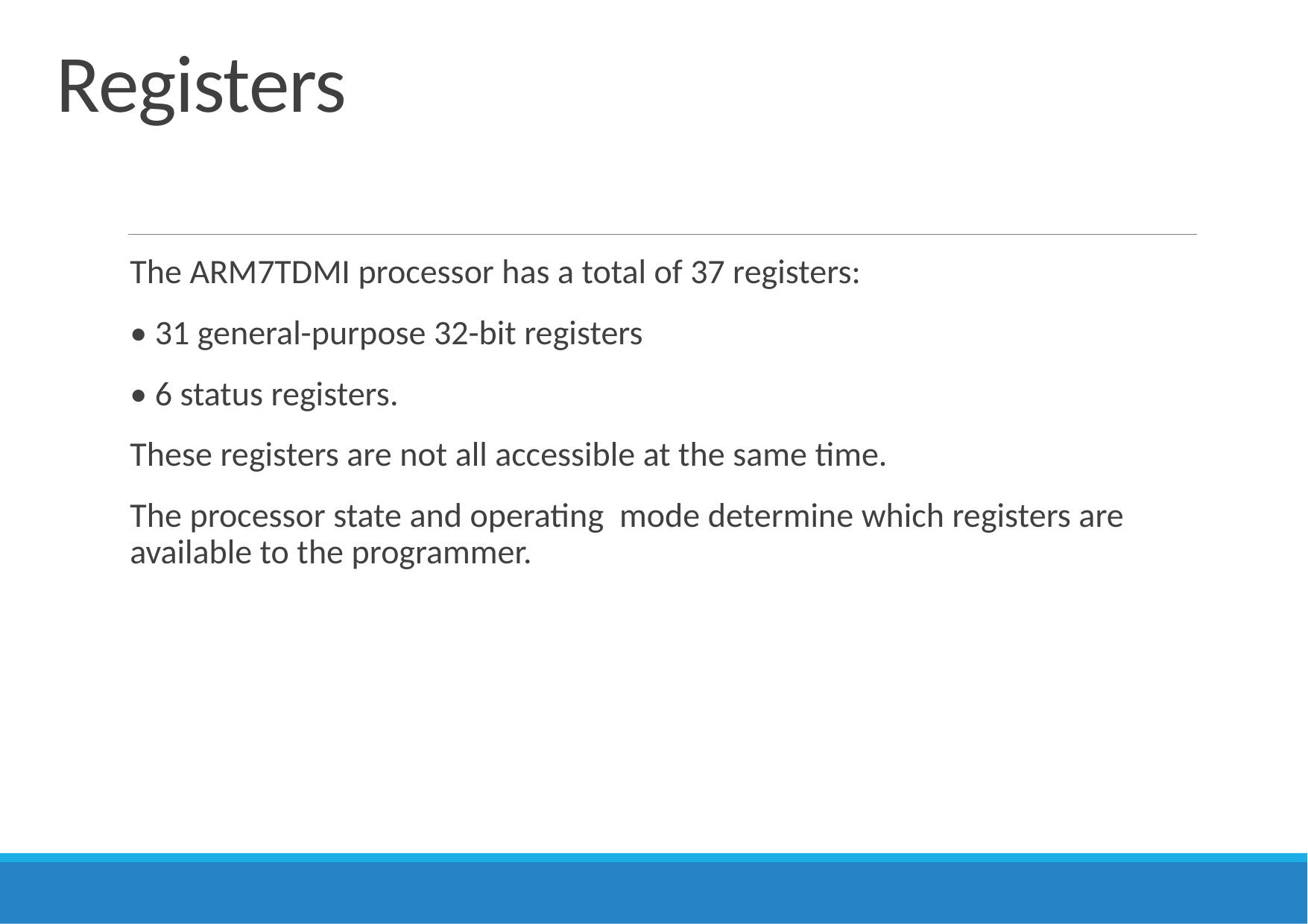

# Registers
The ARM7TDMI processor has a total of 37 registers:
• 31 general-purpose 32-bit registers
• 6 status registers.
These registers are not all accessible at the same time.
The processor state and operating  mode determine which registers are available to the programmer.